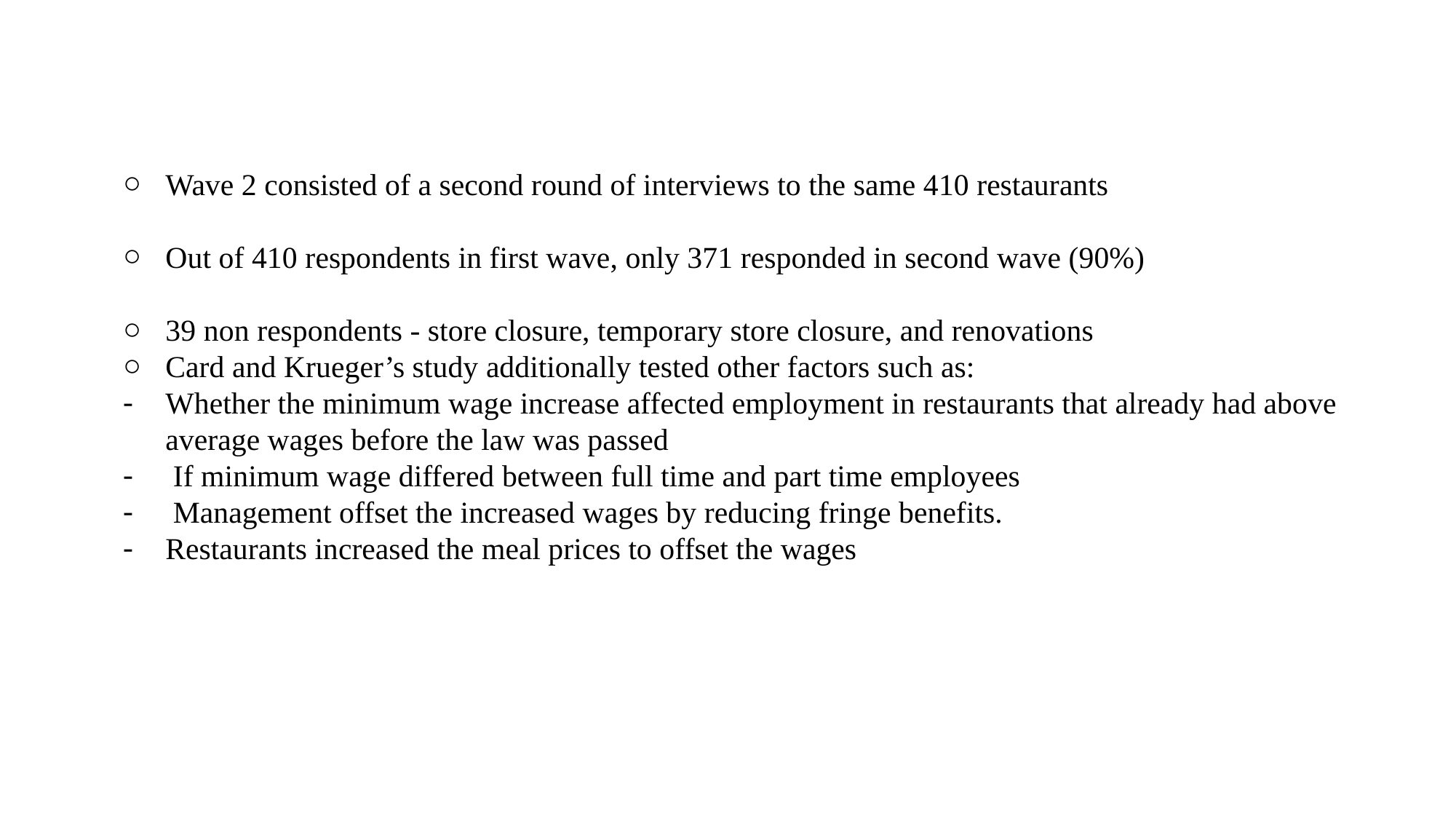

Wave 2 consisted of a second round of interviews to the same 410 restaurants
Out of 410 respondents in first wave, only 371 responded in second wave (90%)
39 non respondents - store closure, temporary store closure, and renovations
Card and Krueger’s study additionally tested other factors such as:
Whether the minimum wage increase affected employment in restaurants that already had above average wages before the law was passed
 If minimum wage differed between full time and part time employees
 Management offset the increased wages by reducing fringe benefits.
Restaurants increased the meal prices to offset the wages